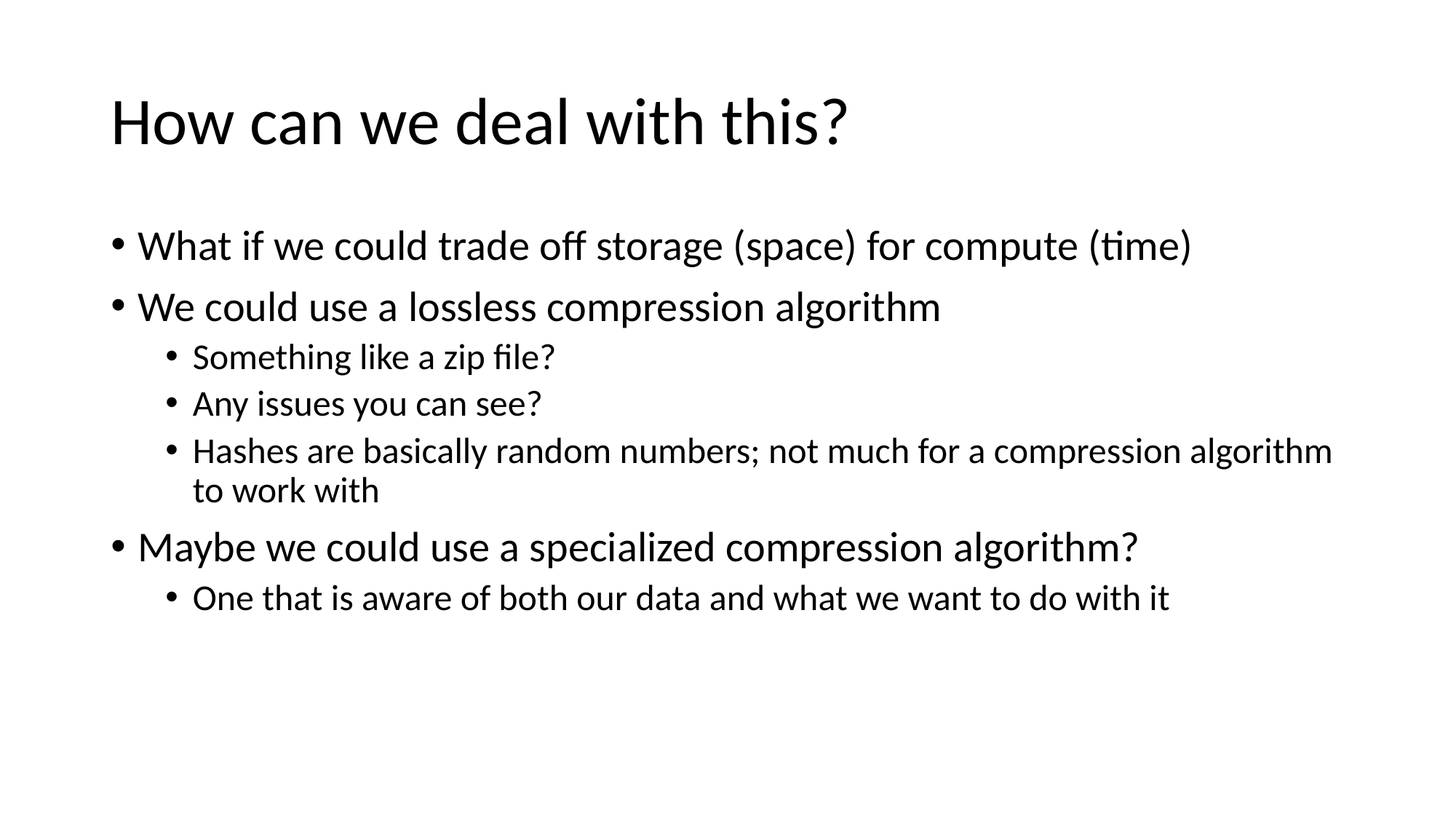

# How can we deal with this?
What if we could trade off storage (space) for compute (time)
We could use a lossless compression algorithm
Something like a zip file?
Any issues you can see?
Hashes are basically random numbers; not much for a compression algorithm to work with
Maybe we could use a specialized compression algorithm?
One that is aware of both our data and what we want to do with it